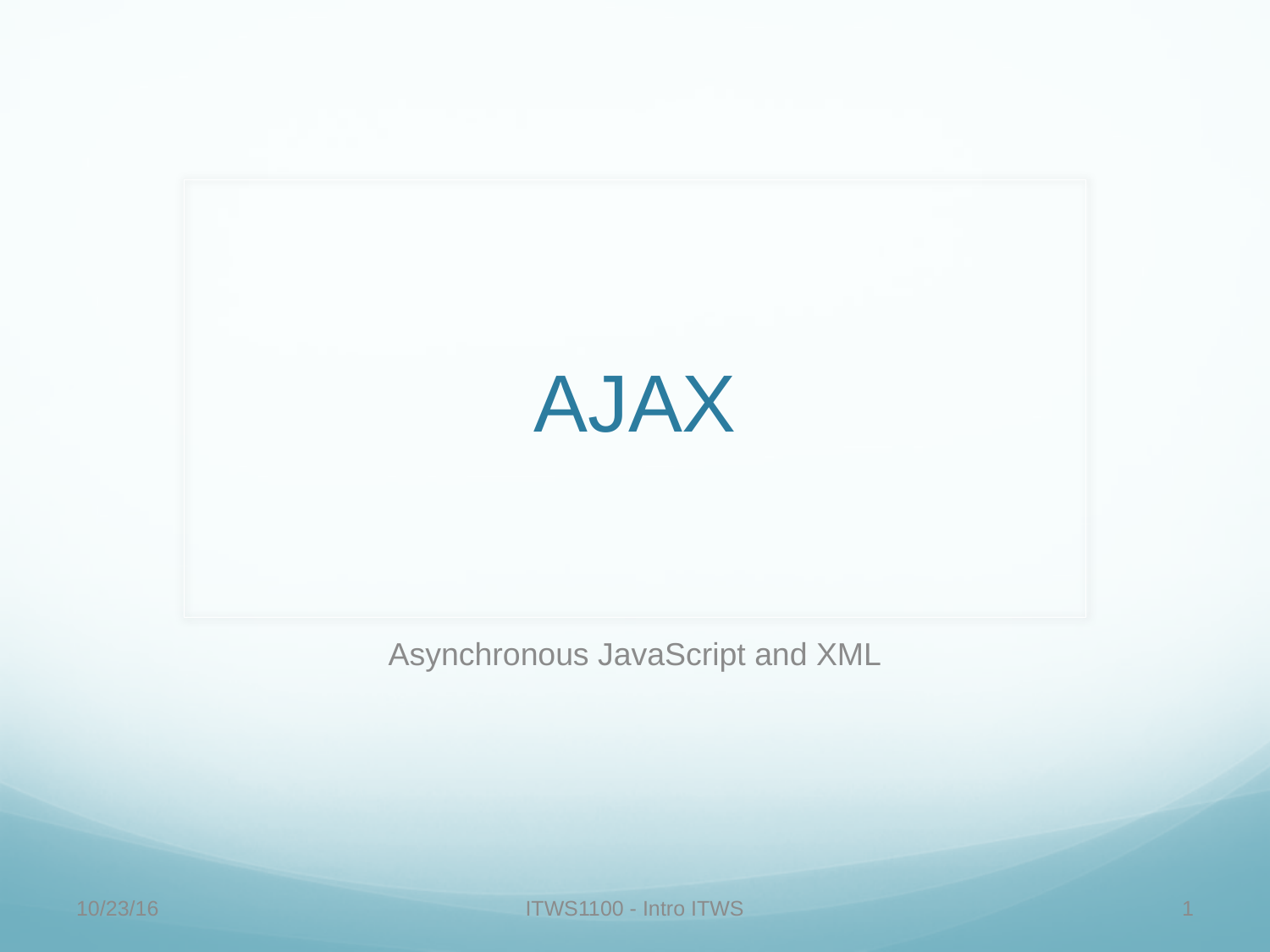

# AJAX
Asynchronous JavaScript and XML
10/23/16
ITWS1100 - Intro ITWS
1